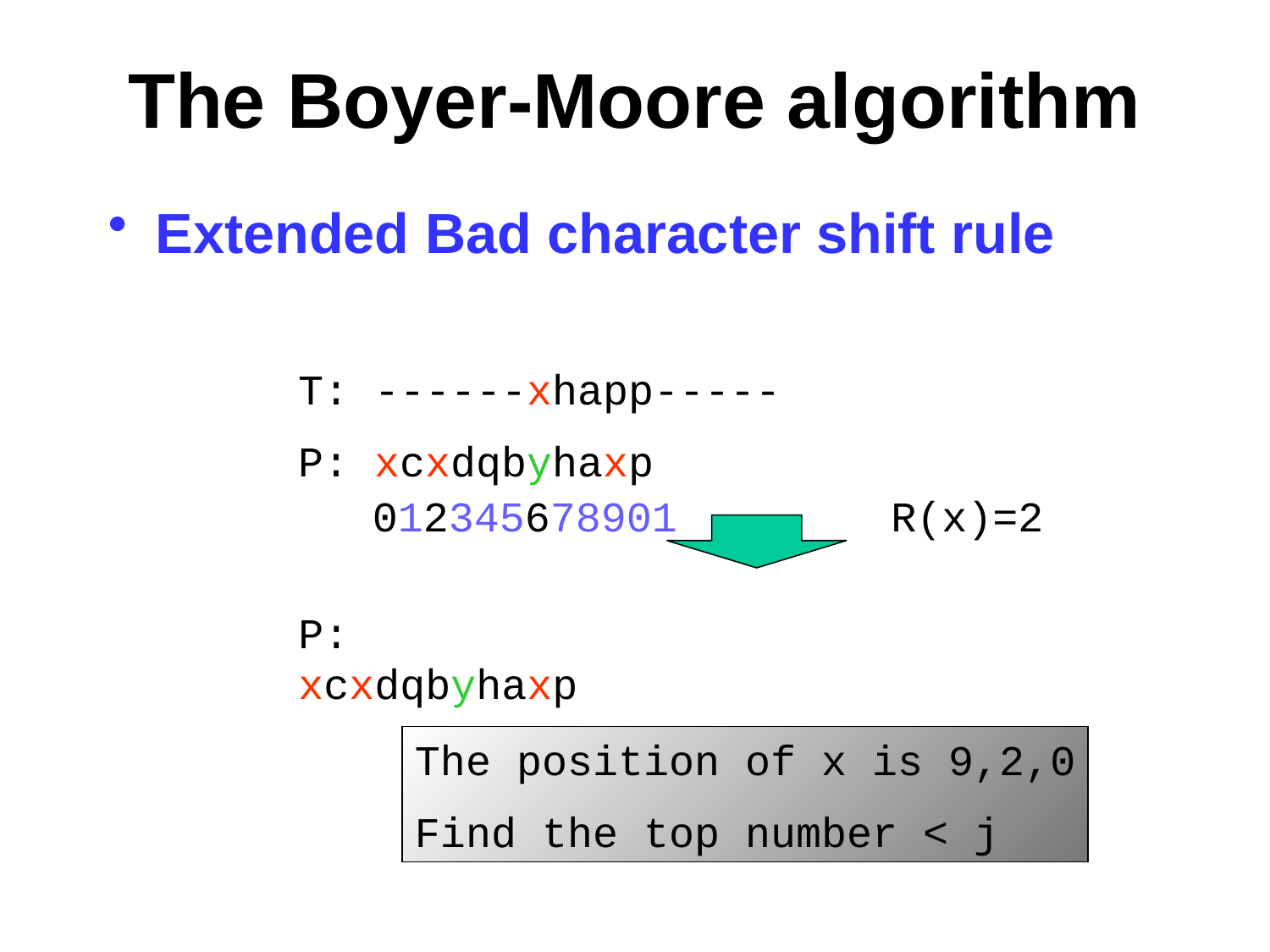

# The Boyer-Moore algorithm
Extended Bad character shift rule
T: ------xhapp-----
P: xcxdqbyhaxp
012345678901
R(x)=2

P:     xcxdqbyhaxp
The position of x is 9,2,0
Find the top number < j